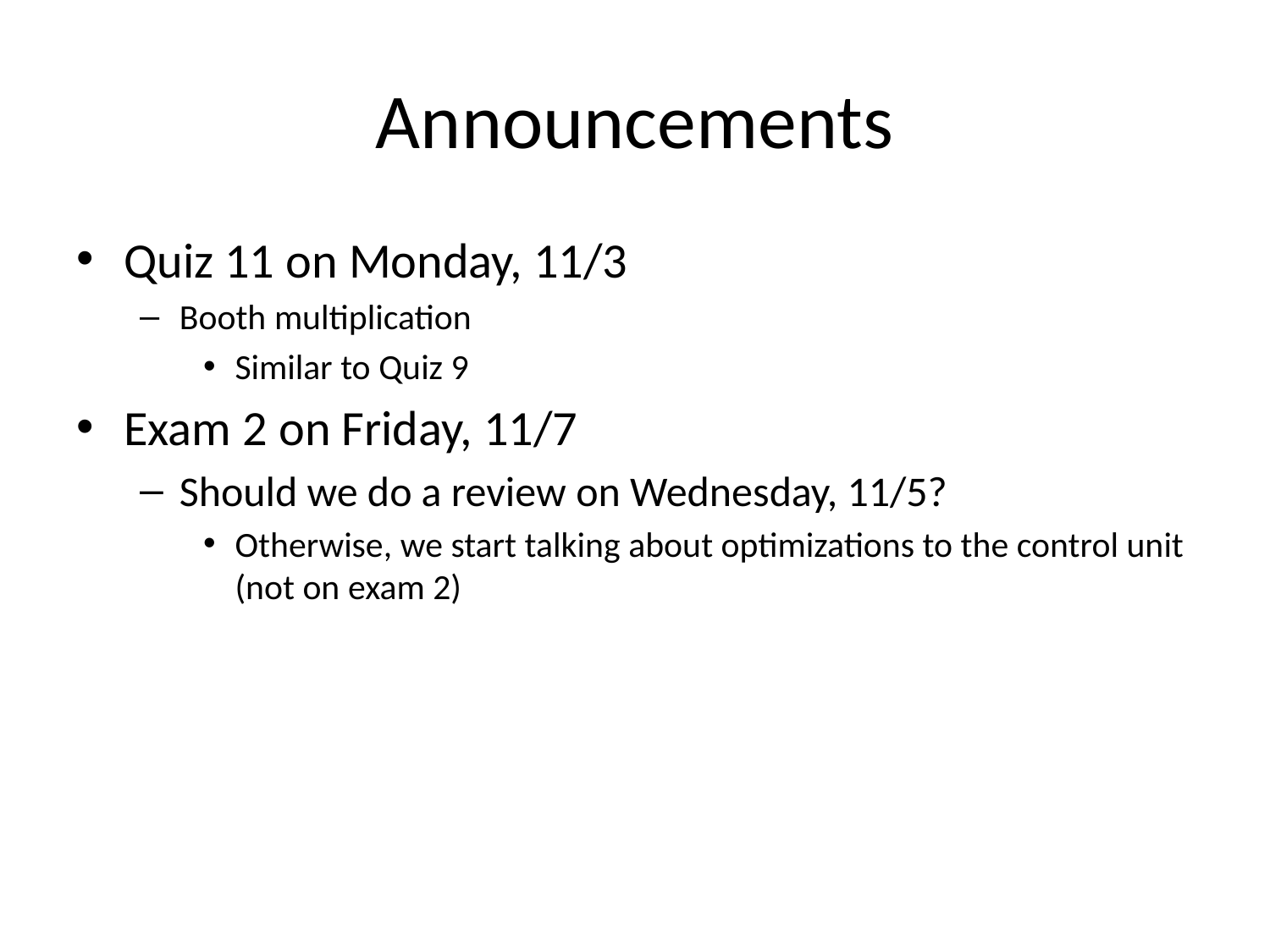

# Announcements
Quiz 11 on Monday, 11/3
Booth multiplication
Similar to Quiz 9
Exam 2 on Friday, 11/7
Should we do a review on Wednesday, 11/5?
Otherwise, we start talking about optimizations to the control unit (not on exam 2)